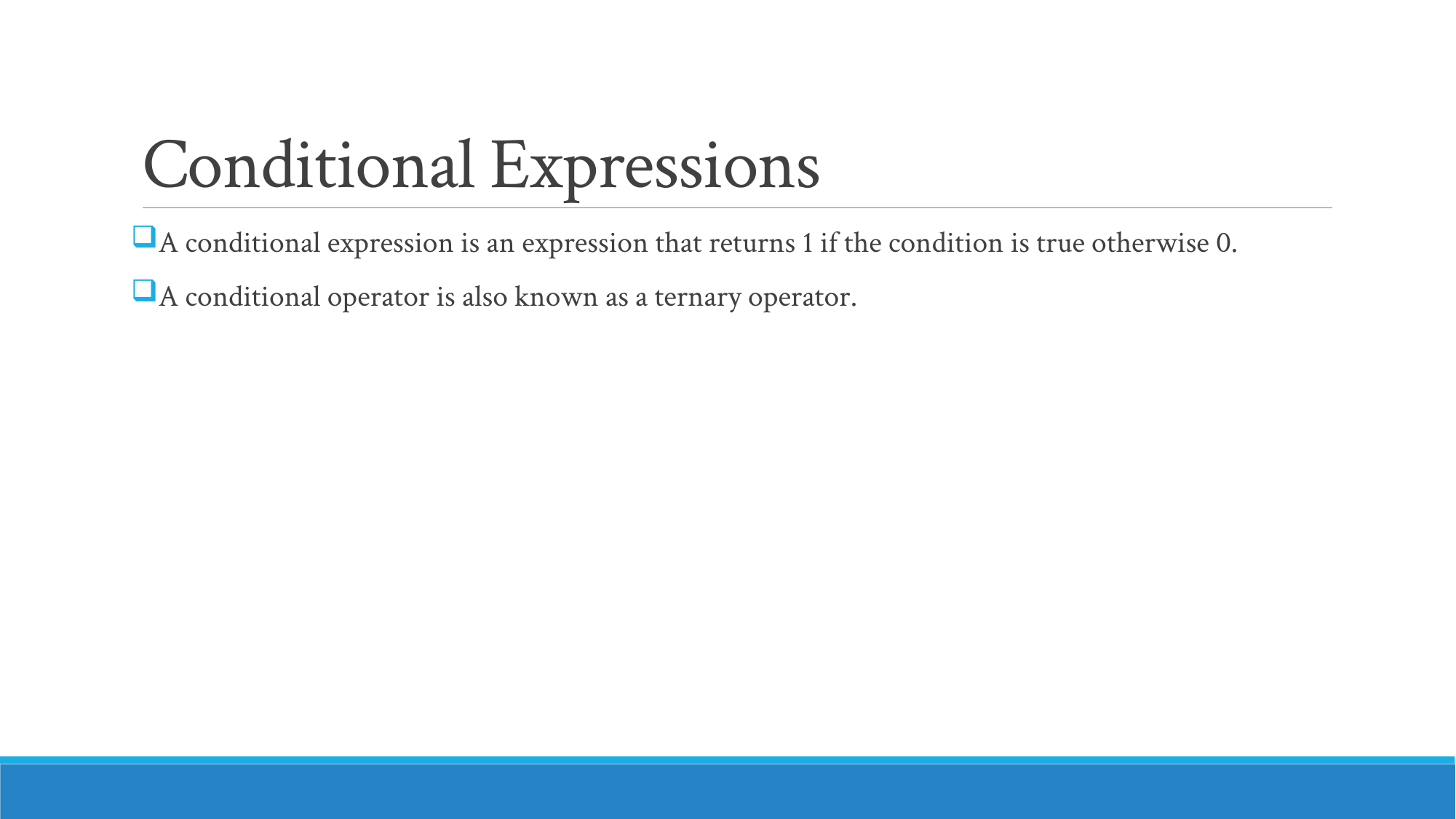

# Conditional Expressions
A conditional expression is an expression that returns 1 if the condition is true otherwise 0.
A conditional operator is also known as a ternary operator.